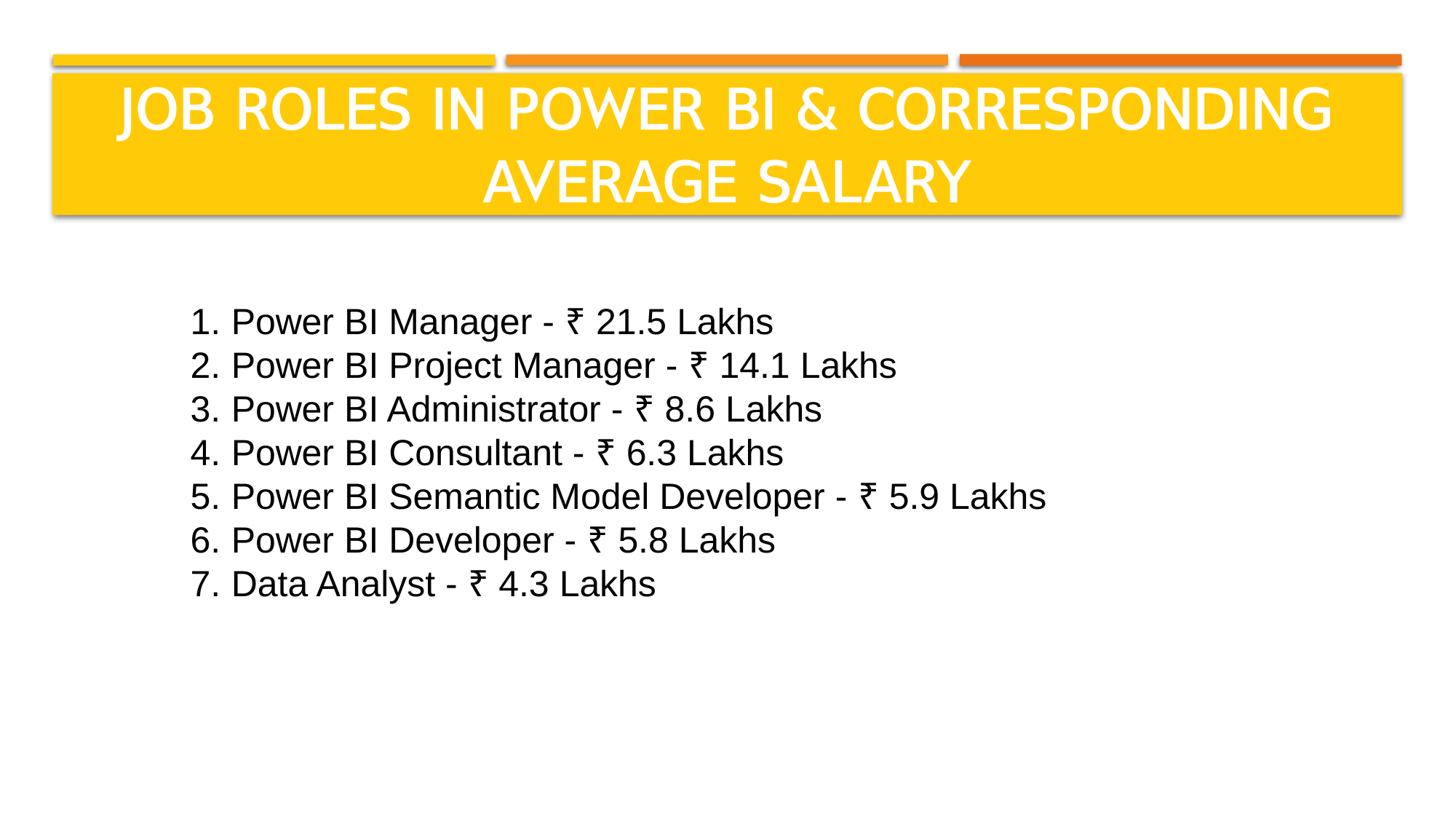

# Job roles in Power BI & corresponding Average Salary
Power BI Manager - ₹ 21.5 Lakhs
Power BI Project Manager - ₹ 14.1 Lakhs
Power BI Administrator - ₹ 8.6 Lakhs
Power BI Consultant - ₹ 6.3 Lakhs
Power BI Semantic Model Developer - ₹ 5.9 Lakhs
Power BI Developer - ₹ 5.8 Lakhs
Data Analyst - ₹ 4.3 Lakhs